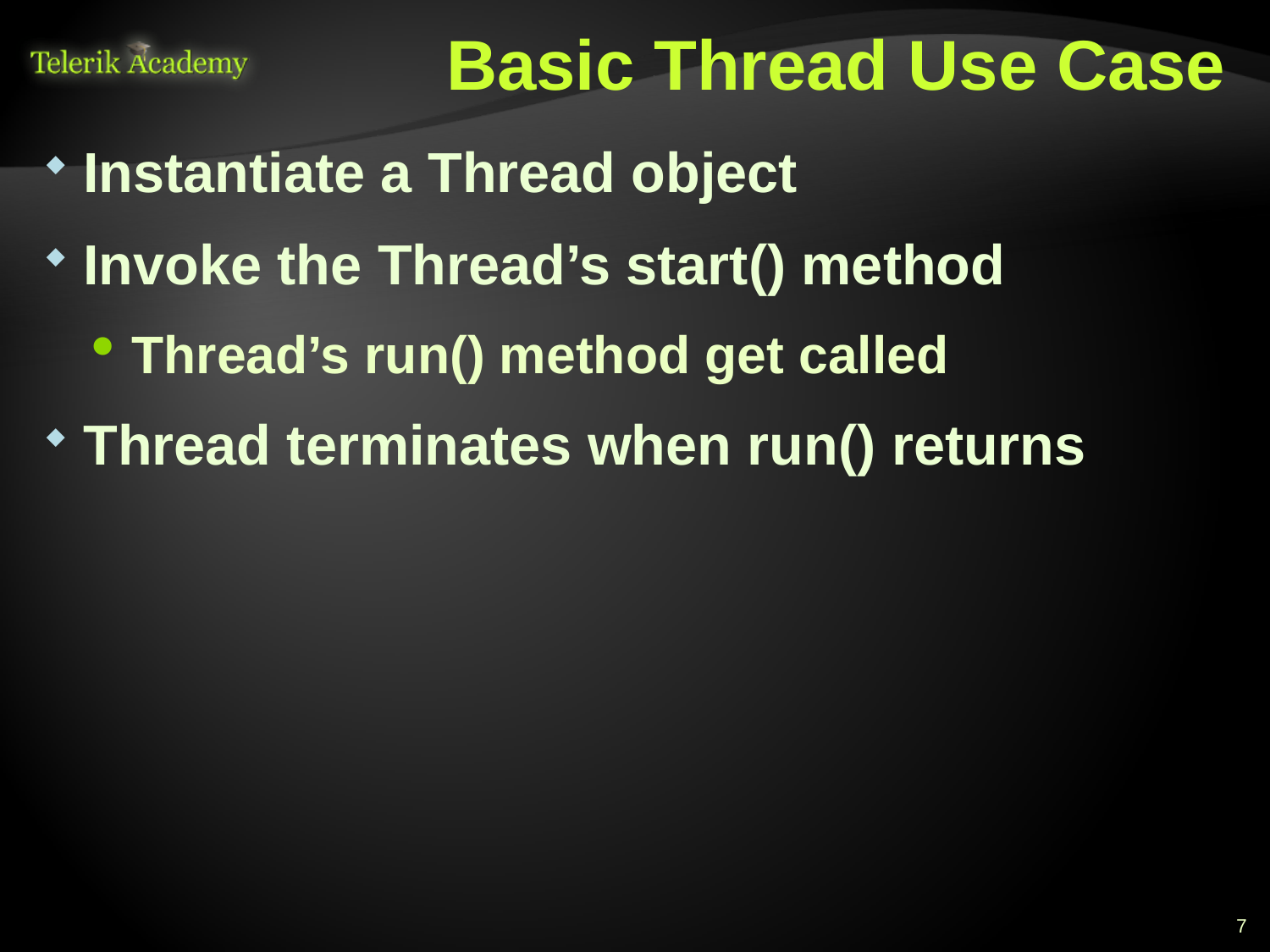

# Basic Thread Use Case
Instantiate a Thread object
Invoke the Thread’s start() method
Thread’s run() method get called
Thread terminates when run() returns
7